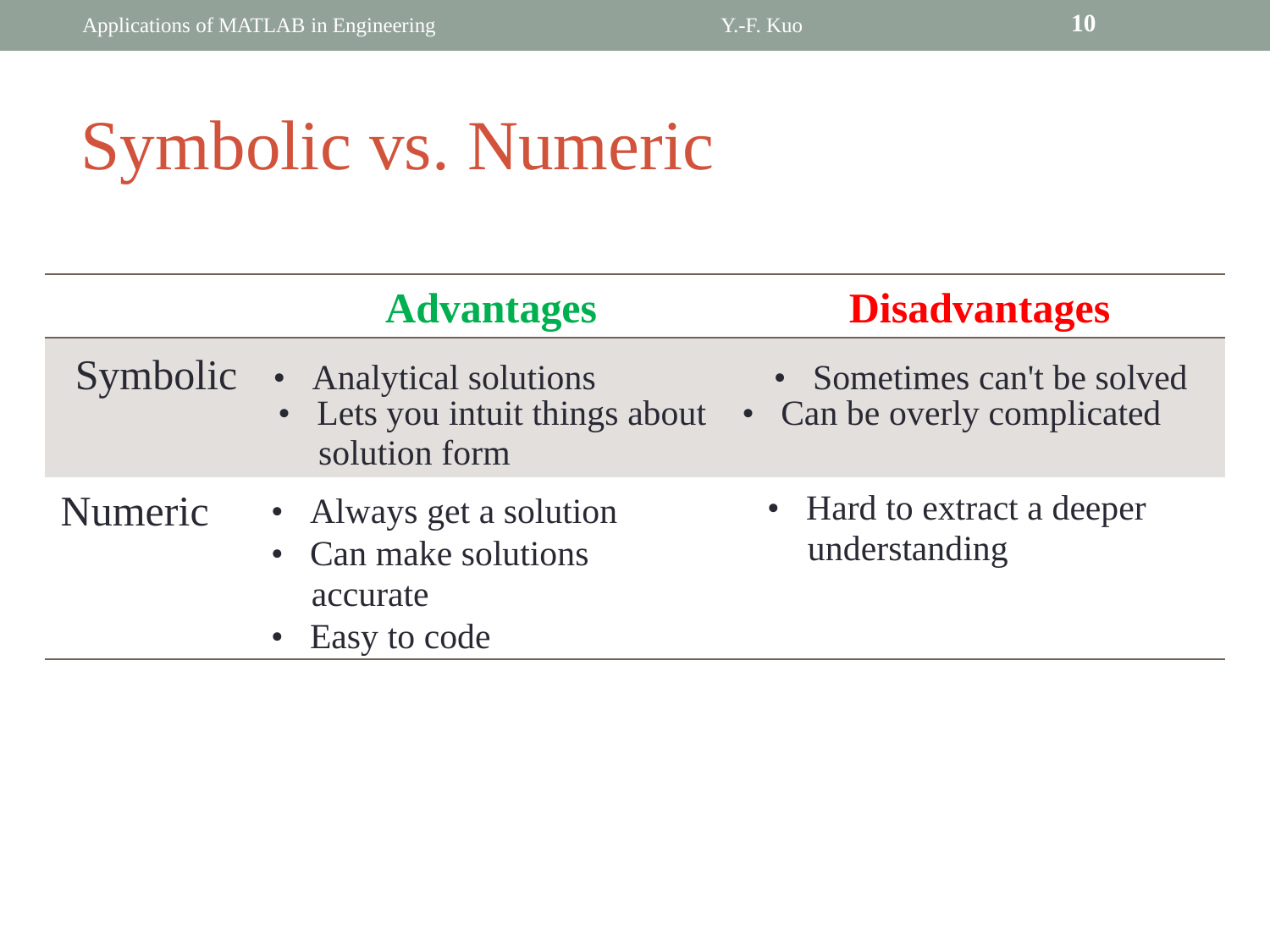

10
Applications of MATLAB in Engineering
Y.-F. Kuo

Symbolic vs. Numeric

Advantages
Disadvantages

Symbolic    •   Analytical solutions                    •   Sometimes can't be solved
	•   Lets you intuit things about    •   Can be overly complicated
		solution form
•   Hard to extract a deeper
	understanding
•   Always get a solution
•   Can make solutions
	accurate
•   Easy to code
Numeric